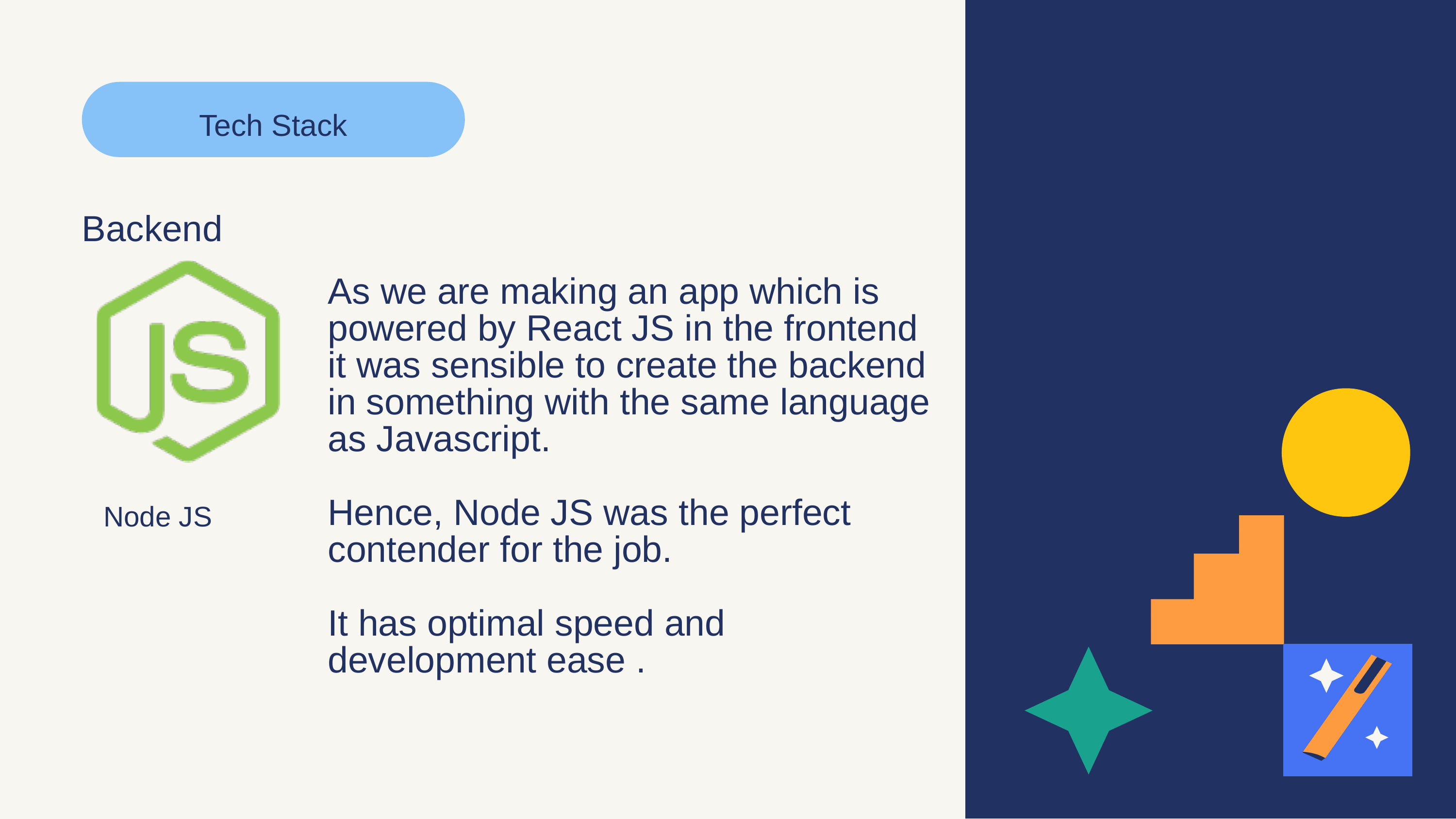

Tech Stack
Backend

As we are making an app which is
powered by React JS in the frontend
it was sensible to create the backend
in something with the same language
as Javascript.

Hence, Node JS was the perfect
contender for the job.

It has optimal speed and
development ease .

Node JS